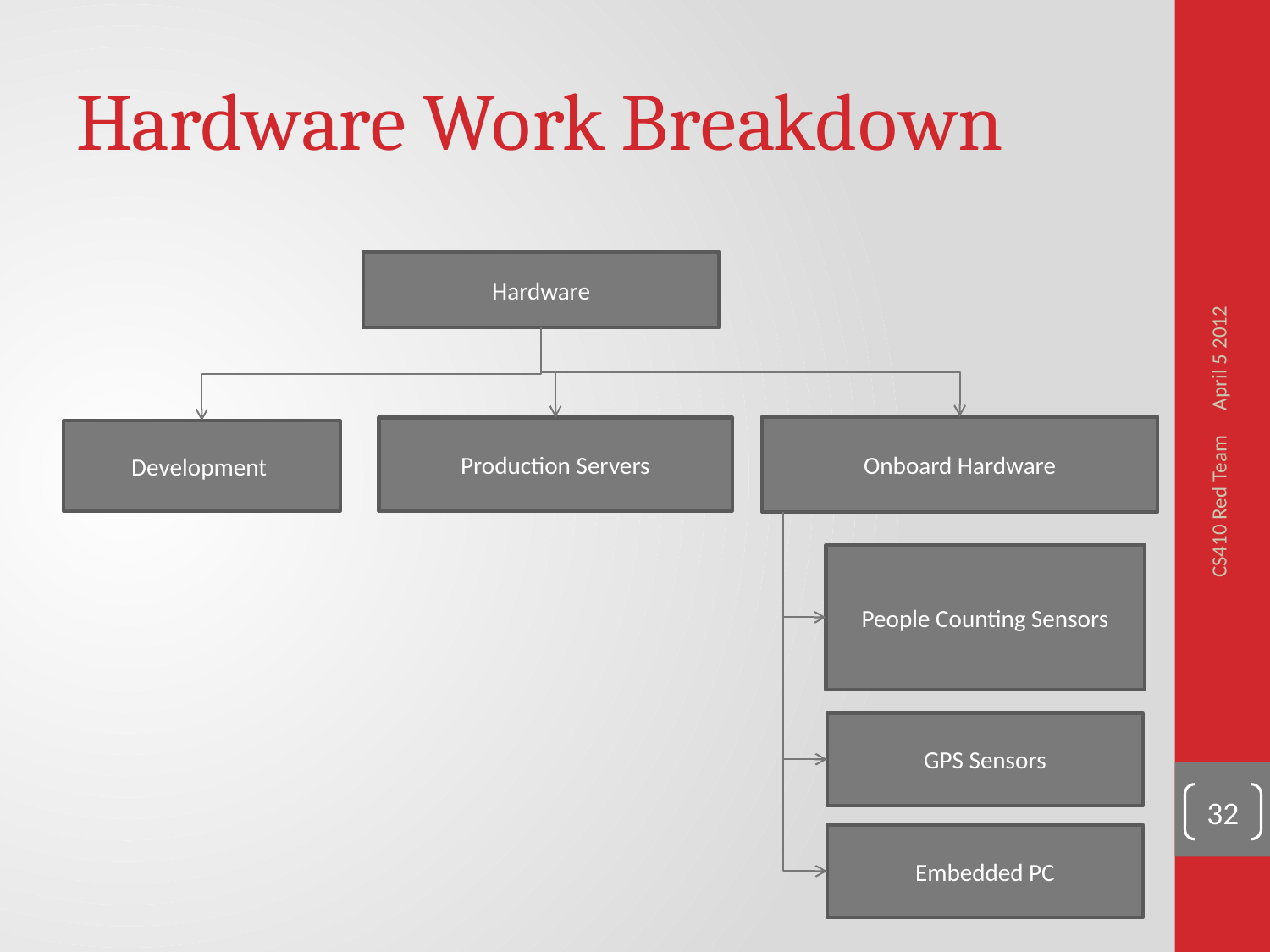

# Hardware Work Breakdown
April 5 2012
Hardware
Onboard Hardware
Production Servers
Development
People Counting Sensors
CS410 Red Team
GPS Sensors
32
Embedded PC